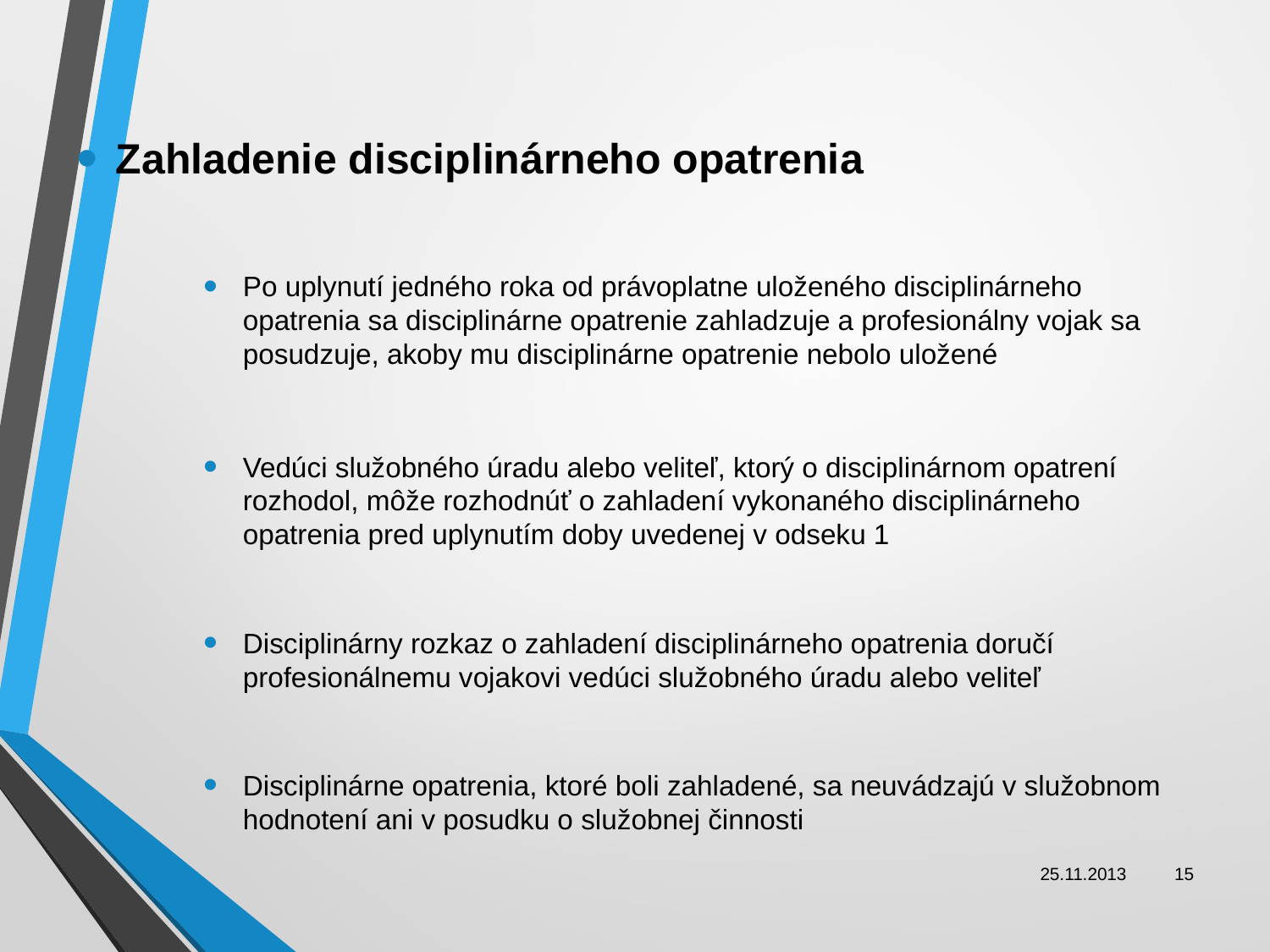

Zahladenie disciplinárneho opatrenia

Po uplynutí jedného roka od právoplatne uloženého disciplinárneho opatrenia sa disciplinárne opatrenie zahladzuje a profesionálny vojak sa posudzuje, akoby mu disciplinárne opatrenie nebolo uložené

Vedúci služobného úradu alebo veliteľ, ktorý o disciplinárnom opatrení rozhodol, môže rozhodnúť o zahladení vykonaného disciplinárneho opatrenia pred uplynutím doby uvedenej v odseku 1

Disciplinárny rozkaz o zahladení disciplinárneho opatrenia doručí profesionálnemu vojakovi vedúci služobného úradu alebo veliteľ

Disciplinárne opatrenia, ktoré boli zahladené, sa neuvádzajú v služobnom hodnotení ani v posudku o služobnej činnosti
25.11.2013
15